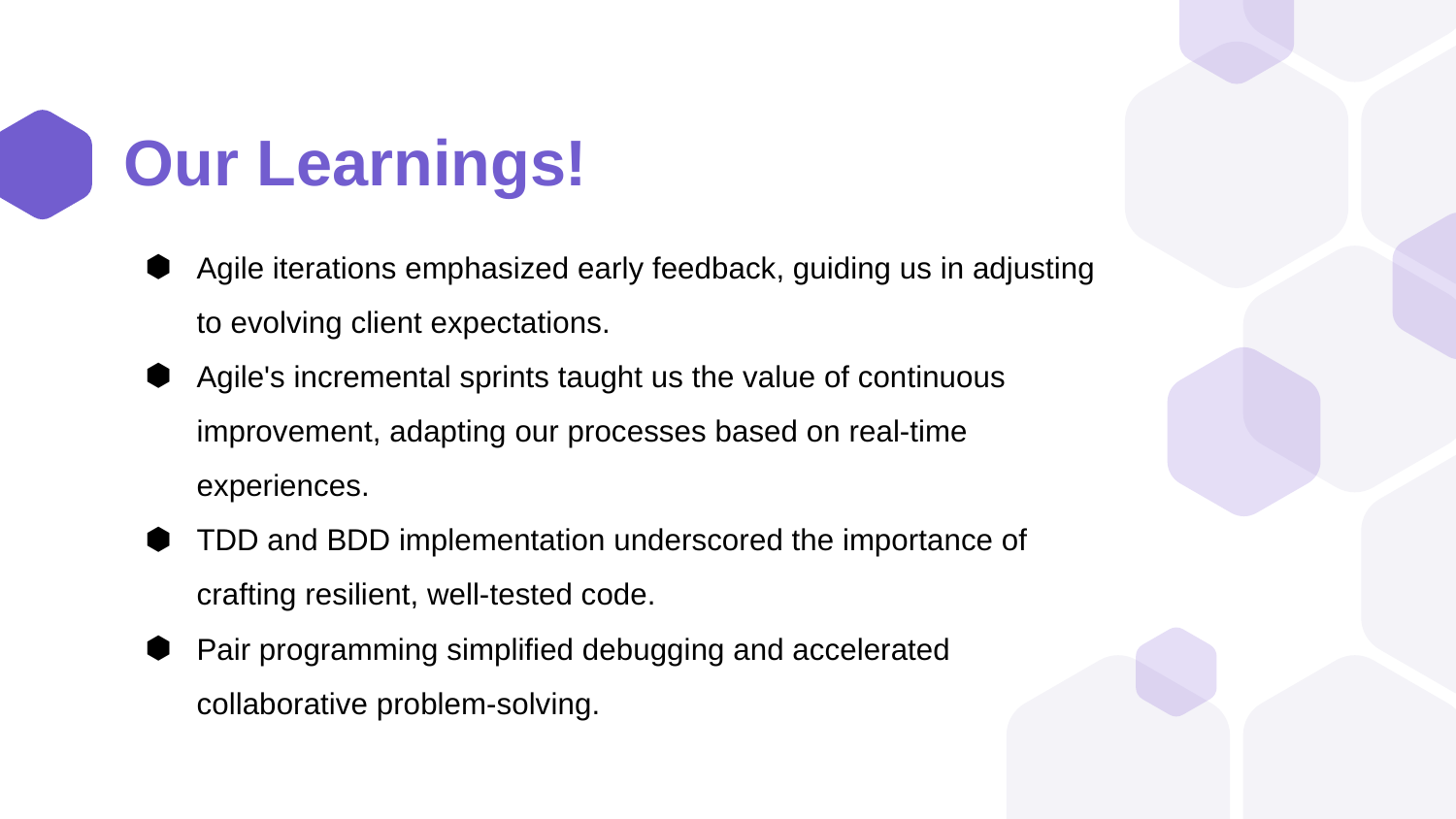

# Our Learnings!
Agile iterations emphasized early feedback, guiding us in adjusting to evolving client expectations.
Agile's incremental sprints taught us the value of continuous improvement, adapting our processes based on real-time experiences.
TDD and BDD implementation underscored the importance of crafting resilient, well-tested code.
Pair programming simplified debugging and accelerated collaborative problem-solving.